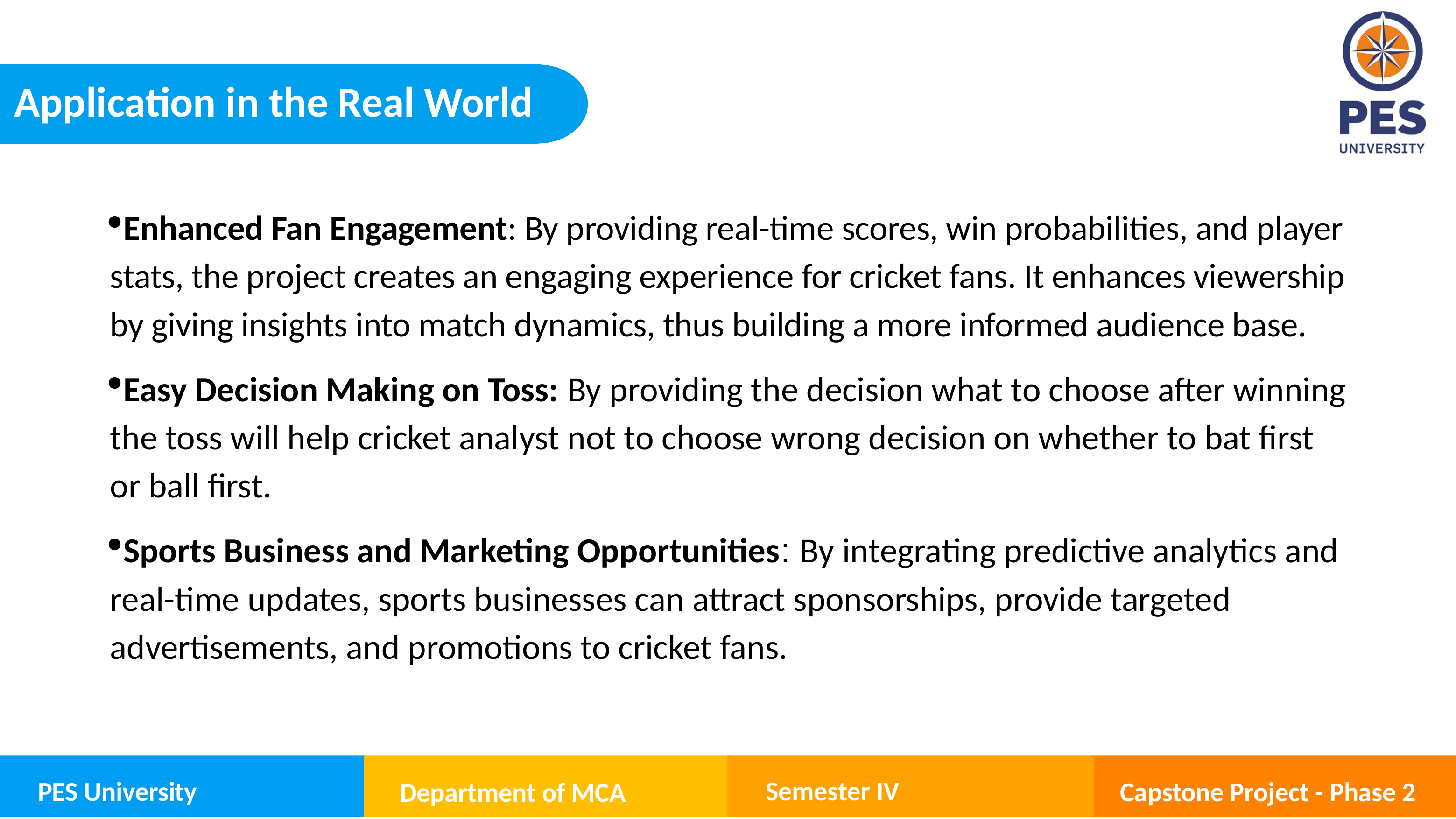

Application in the Real World
Enhanced Fan Engagement: By providing real-time scores, win probabilities, and player stats, the project creates an engaging experience for cricket fans. It enhances viewership by giving insights into match dynamics, thus building a more informed audience base.
Easy Decision Making on Toss: By providing the decision what to choose after winning the toss will help cricket analyst not to choose wrong decision on whether to bat first or ball first.
Sports Business and Marketing Opportunities: By integrating predictive analytics and real-time updates, sports businesses can attract sponsorships, provide targeted advertisements, and promotions to cricket fans.